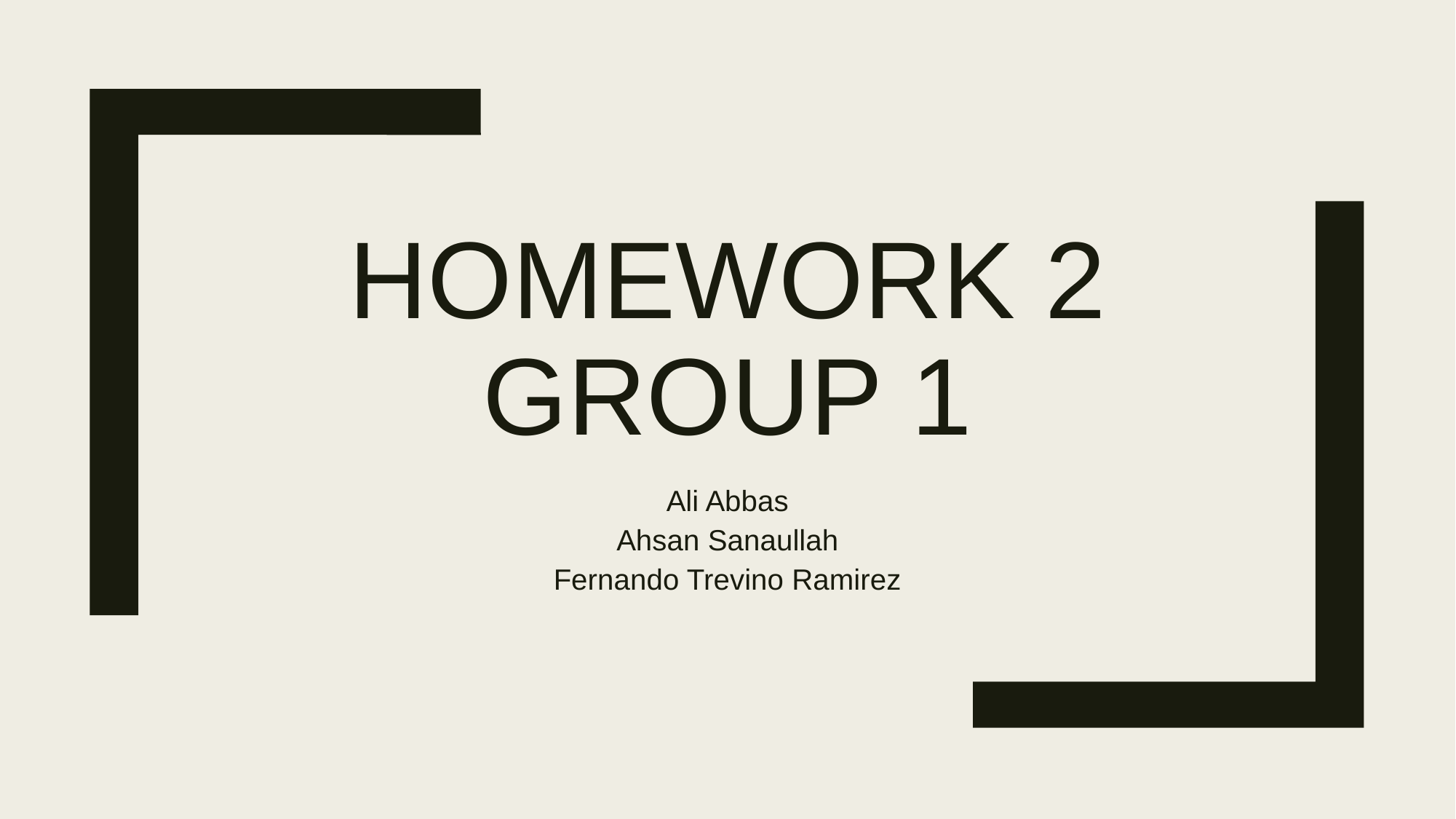

# Homework 2 Group 1
Ali Abbas
Ahsan Sanaullah
Fernando Trevino Ramirez